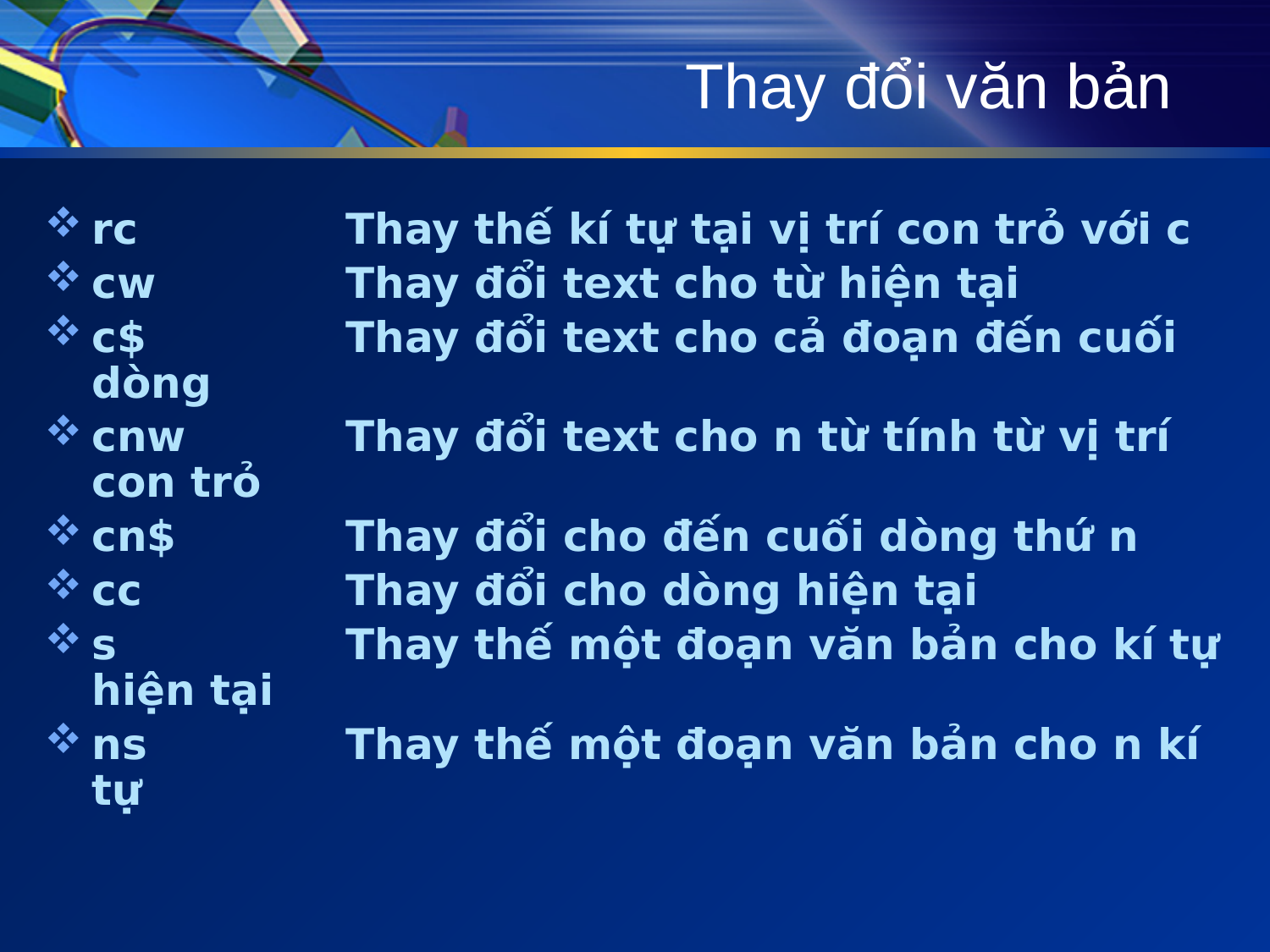

# Thay đổi văn bản
rc		Thay thế kí tự tại vị trí con trỏ với c
cw		Thay đổi text cho từ hiện tại
c$		Thay đổi text cho cả đoạn đến cuối dòng
cnw		Thay đổi text cho n từ tính từ vị trí con trỏ
cn$		Thay đổi cho đến cuối dòng thứ n
cc		Thay đổi cho dòng hiện tại
s		Thay thế một đoạn văn bản cho kí tự hiện tại
ns	 	Thay thế một đoạn văn bản cho n kí tự